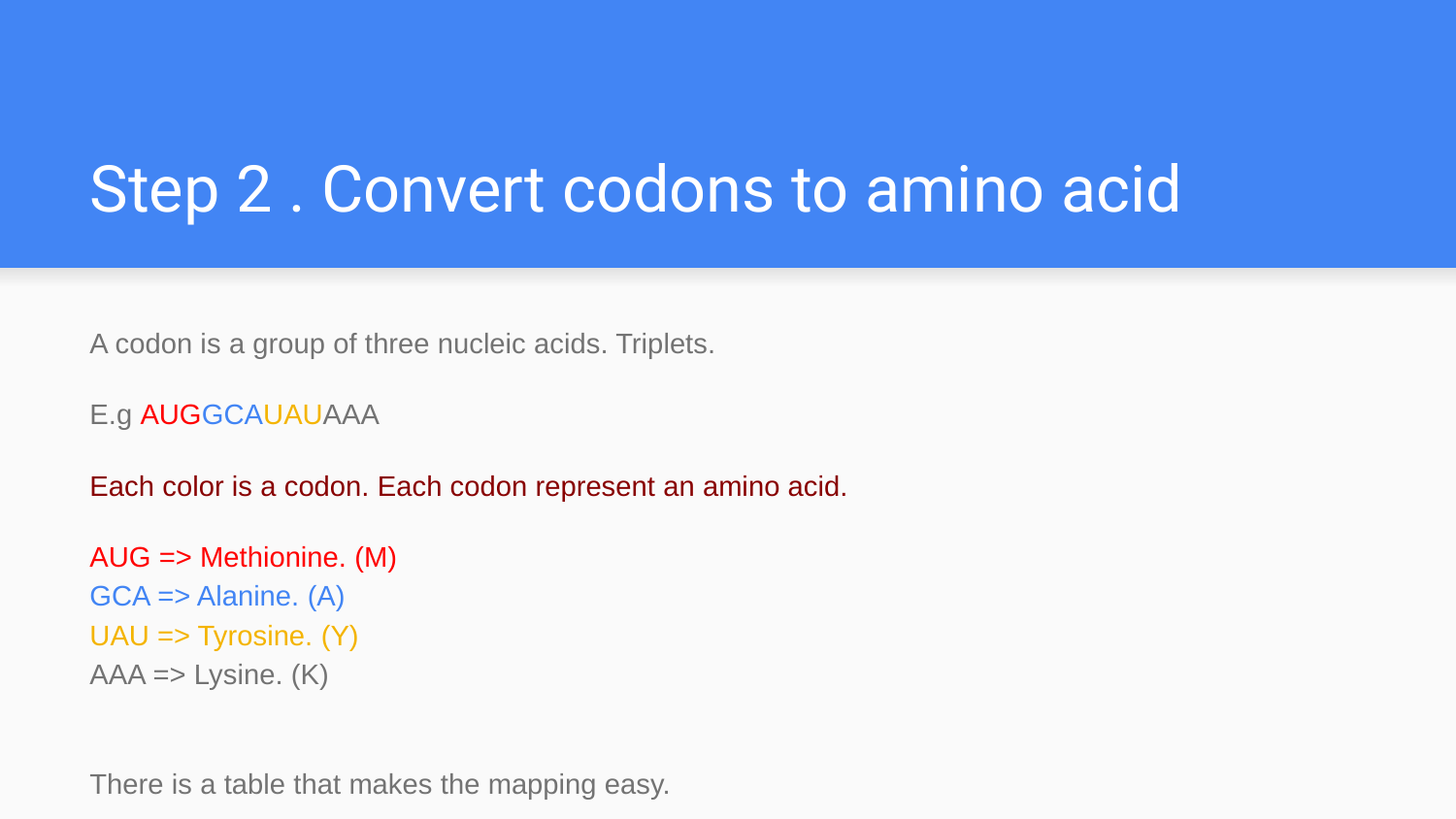

# Step 2 . Convert codons to amino acid
A codon is a group of three nucleic acids. Triplets.
E.g AUGGCAUAUAAA
Each color is a codon. Each codon represent an amino acid.
AUG => Methionine. (M)
GCA => Alanine. (A)
UAU => Tyrosine. (Y)
AAA => Lysine. (K)
There is a table that makes the mapping easy.